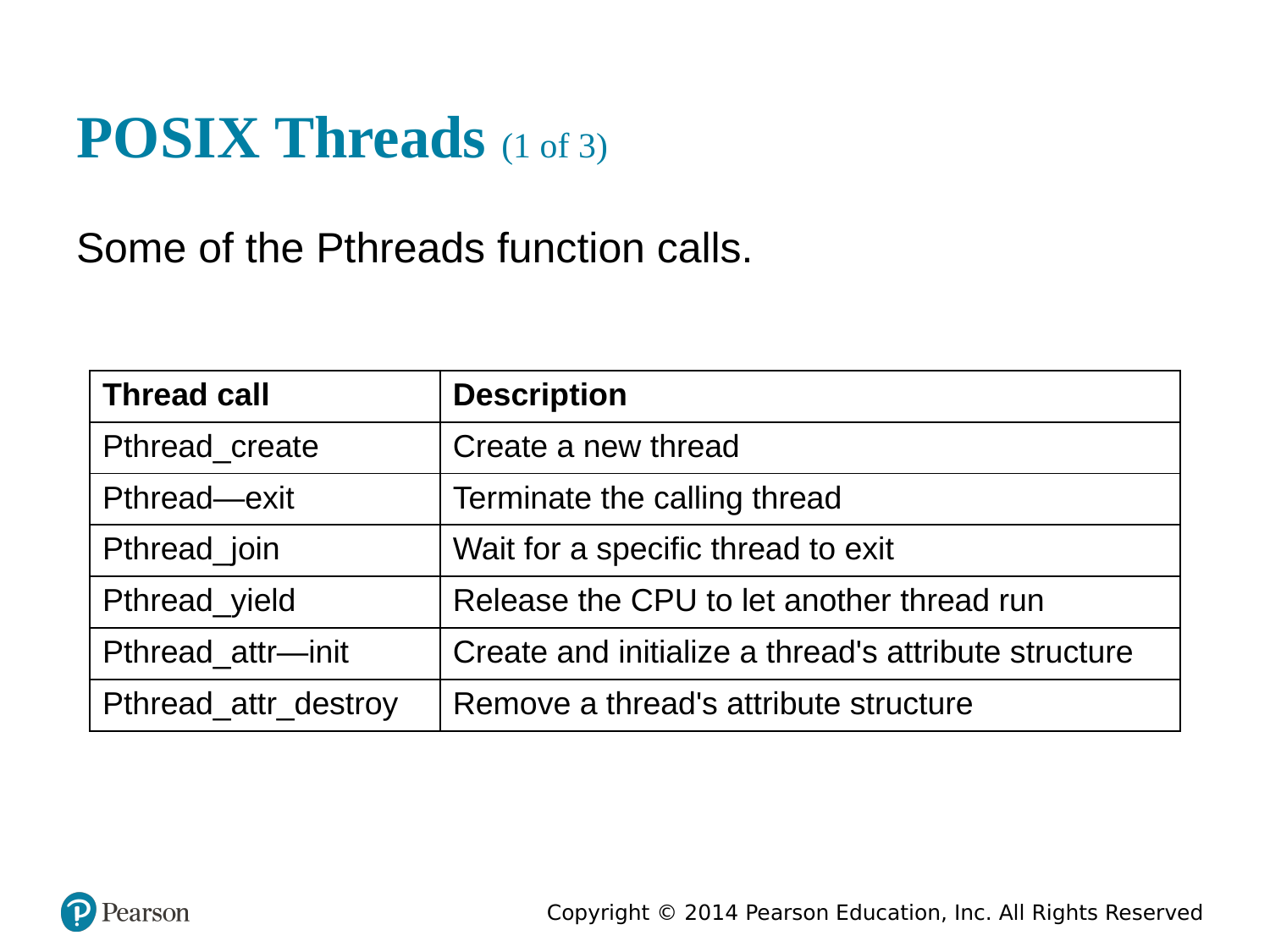

# P O S I X Threads (1 of 3)
Some of the Pthreads function calls.
| Thread call | Description |
| --- | --- |
| Pthread\_create | Create a new thread |
| Pthread—exit | Terminate the calling thread |
| Pthread\_join | Wait for a specific thread to exit |
| Pthread\_yield | Release the CPU to let another thread run |
| Pthread\_attr—init | Create and initialize a thread's attribute structure |
| Pthread\_attr\_destroy | Remove a thread's attribute structure |